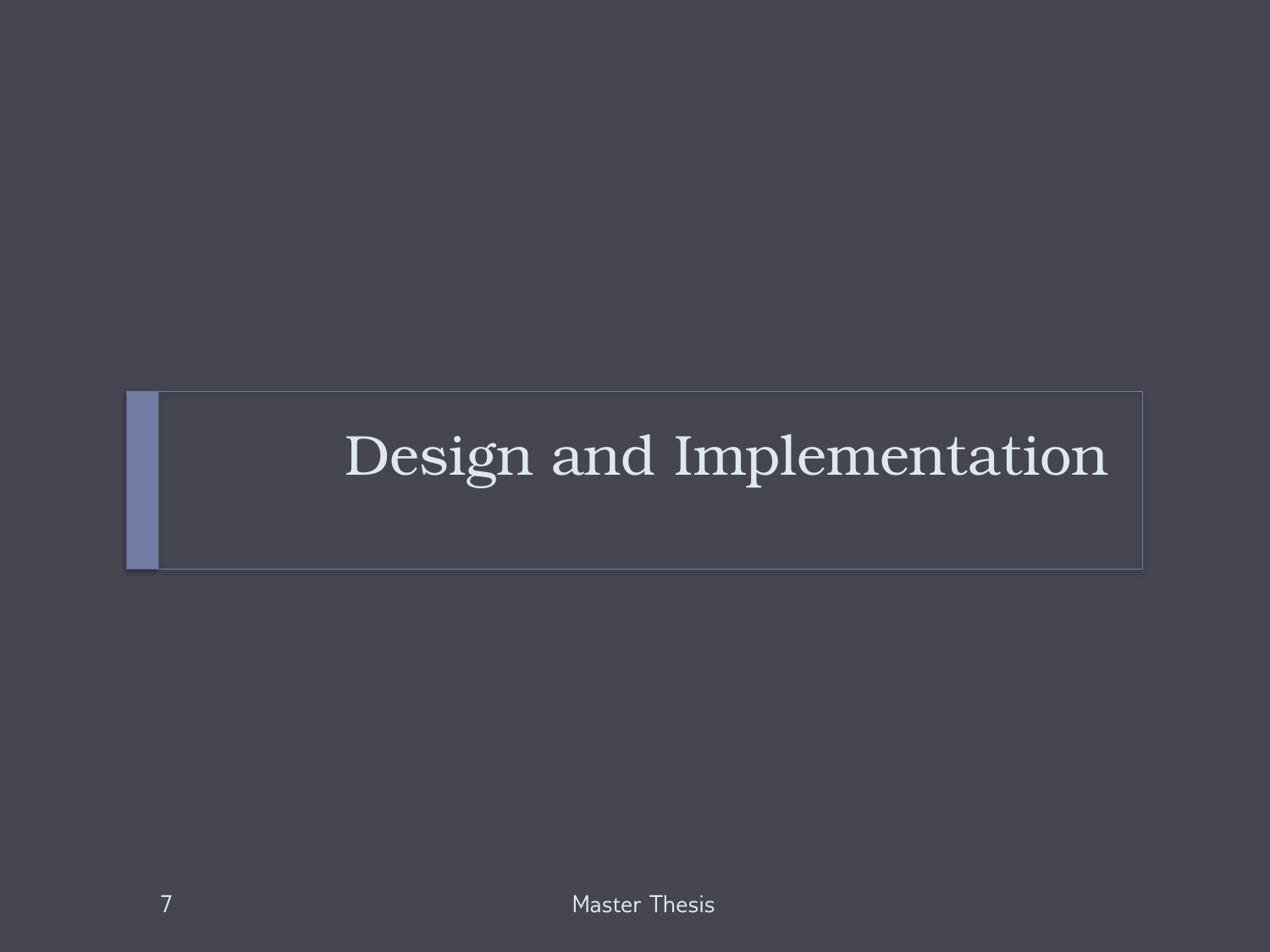

# Design and Implementation

7
Master Thesis